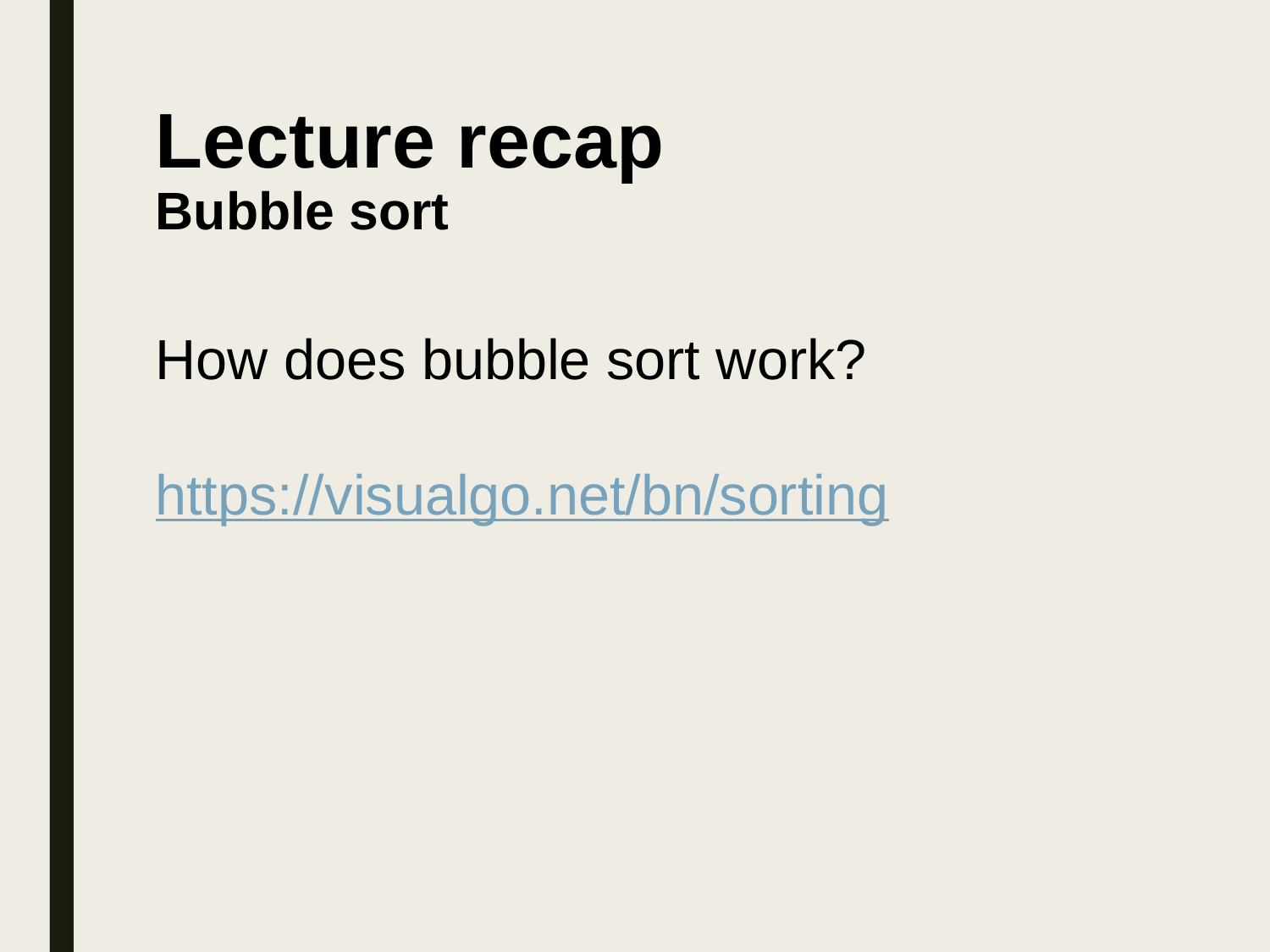

# Lecture recap Bubble sort
How does bubble sort work?

https://visualgo.net/bn/sorting